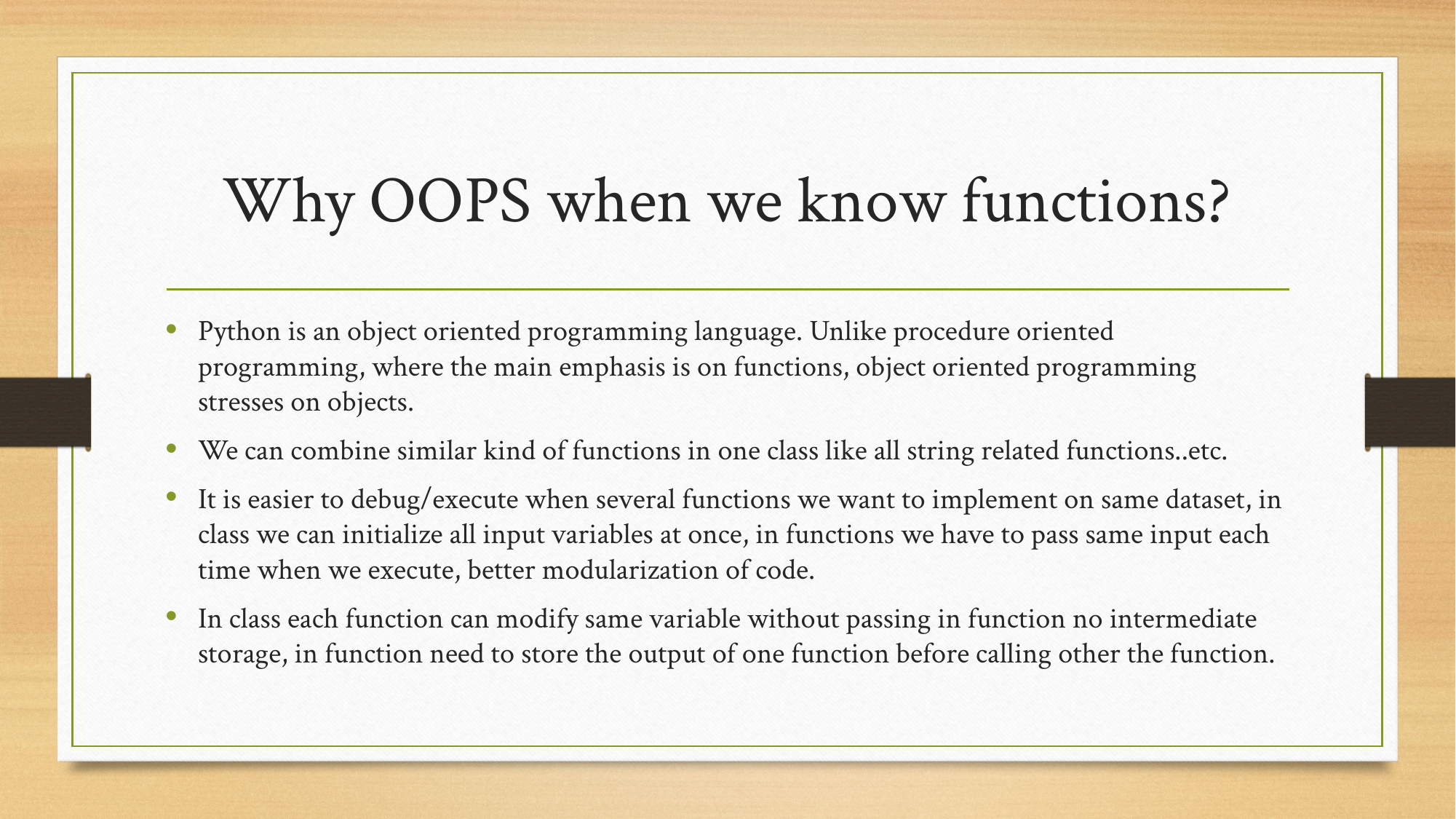

# Why OOPS when we know functions?
Python is an object oriented programming language. Unlike procedure oriented programming, where the main emphasis is on functions, object oriented programming stresses on objects.
We can combine similar kind of functions in one class like all string related functions..etc.
It is easier to debug/execute when several functions we want to implement on same dataset, in class we can initialize all input variables at once, in functions we have to pass same input each time when we execute, better modularization of code.
In class each function can modify same variable without passing in function no intermediate storage, in function need to store the output of one function before calling other the function.